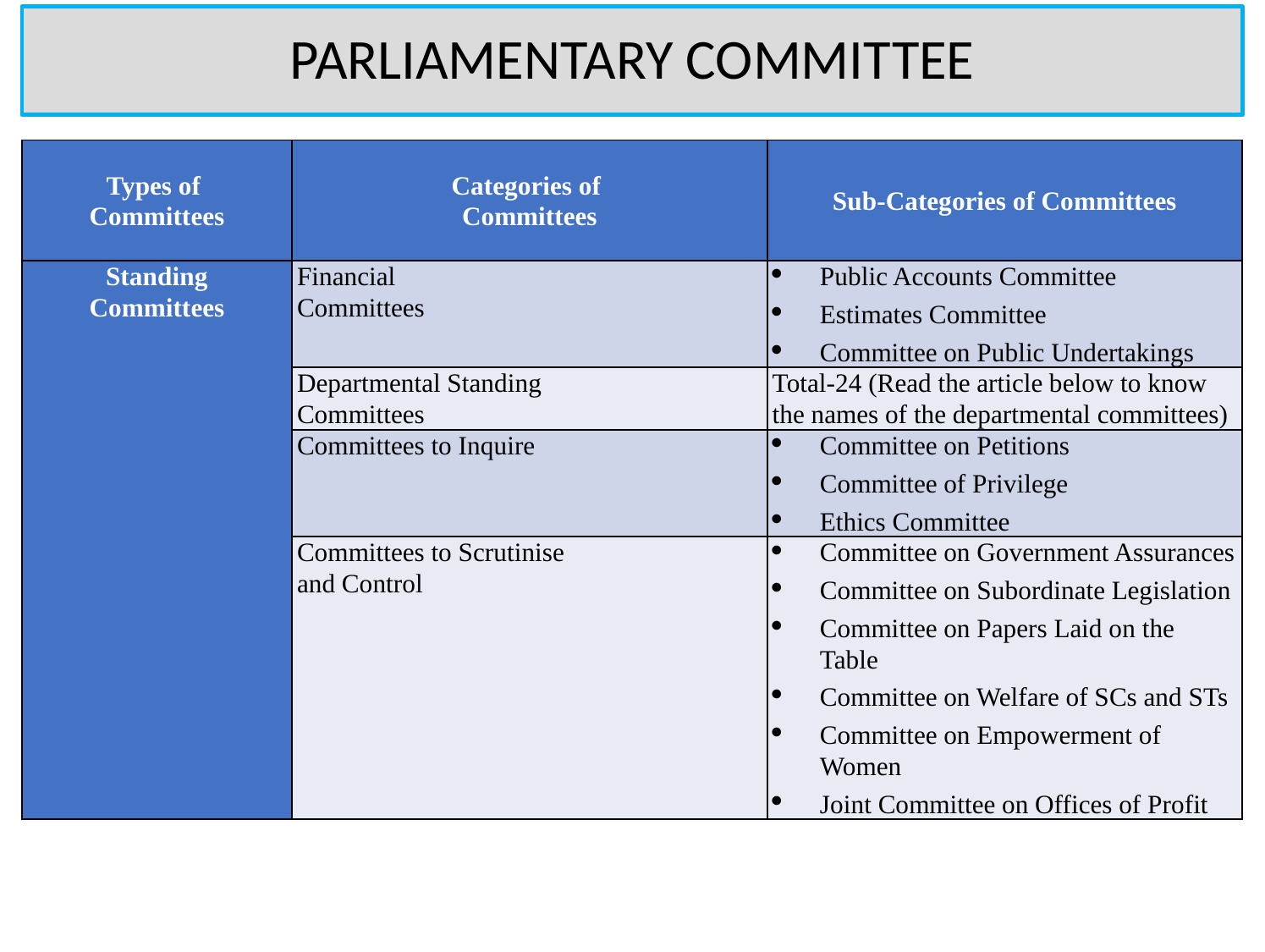

PARLIAMENTARY COMMITTEE
| Types of Committees | Categories of Committees | Sub-Categories of Committees |
| --- | --- | --- |
| Standing Committees | Financial Committees | Public Accounts Committee Estimates Committee Committee on Public Undertakings |
|  | Departmental Standing Committees | Total-24 (Read the article below to know the names of the departmental committees) |
|  | Committees to Inquire | Committee on Petitions Committee of Privilege Ethics Committee |
|  | Committees to Scrutinise and Control | Committee on Government Assurances Committee on Subordinate Legislation Committee on Papers Laid on the Table Committee on Welfare of SCs and STs Committee on Empowerment of Women Joint Committee on Offices of Profit |